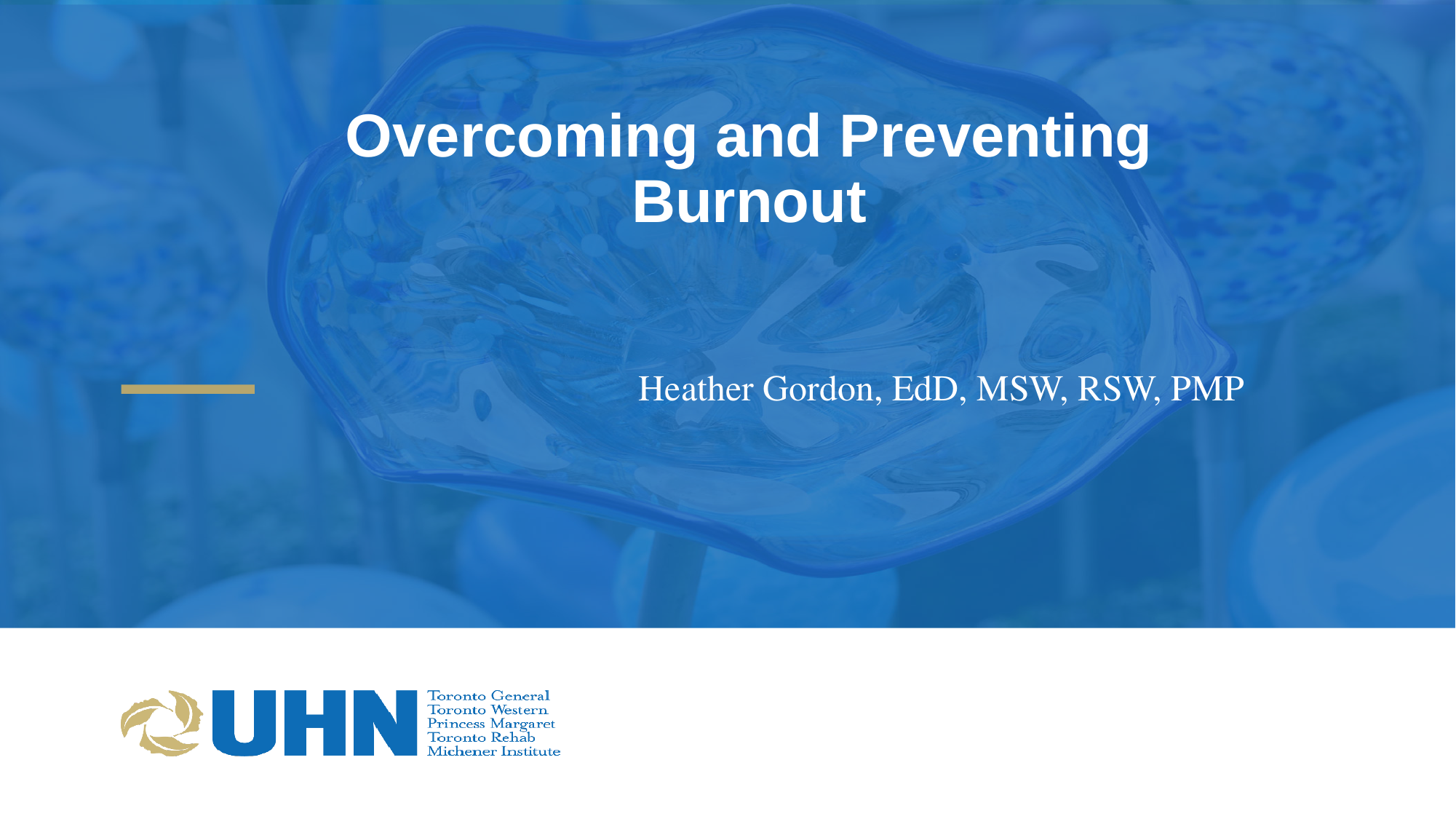

# Overcoming and Preventing Burnout
Heather Gordon, EdD, MSW, RSW, PMP